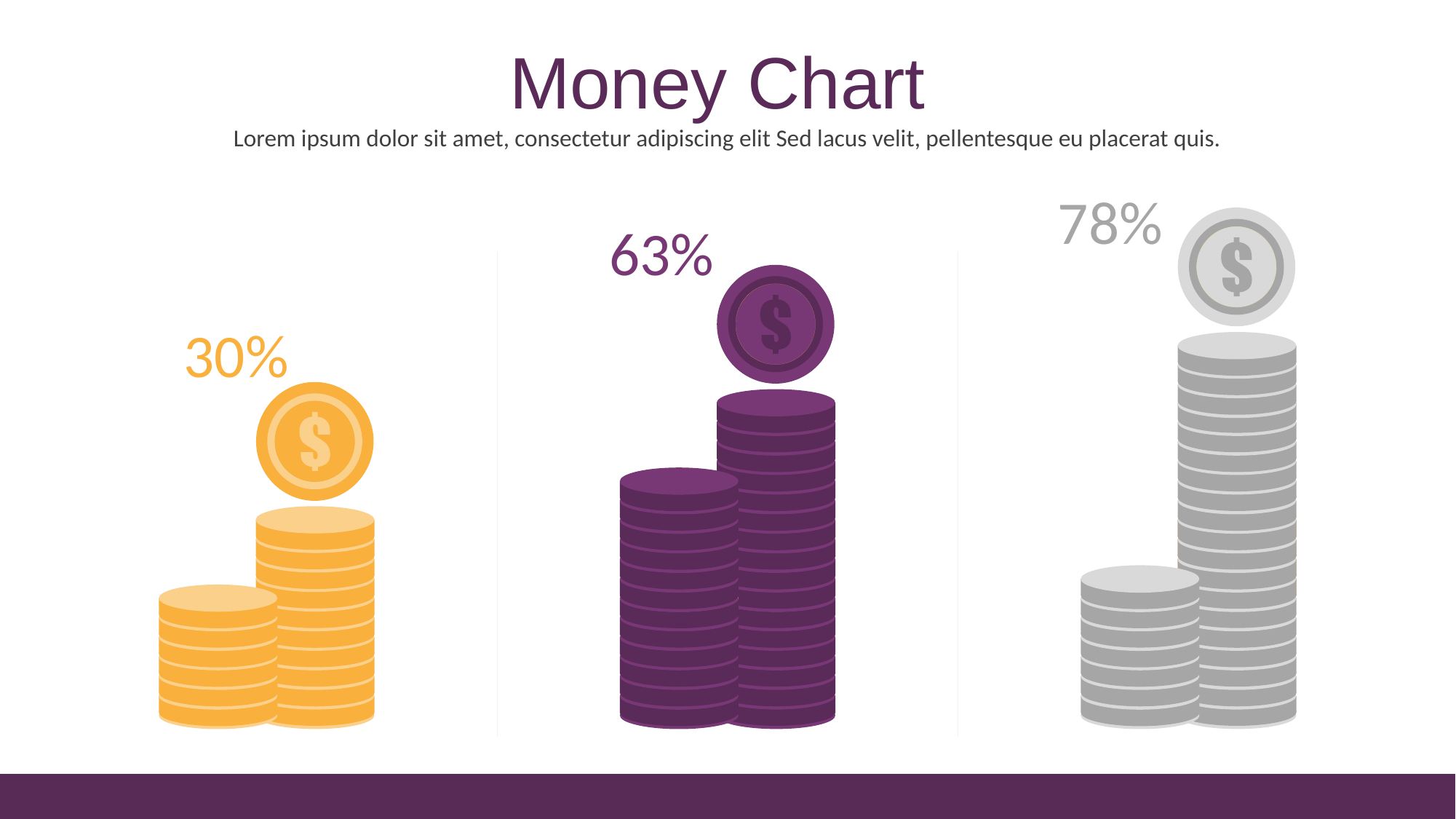

Money Chart
Lorem ipsum dolor sit amet, consectetur adipiscing elit Sed lacus velit, pellentesque eu placerat quis.
78%

63%

30%